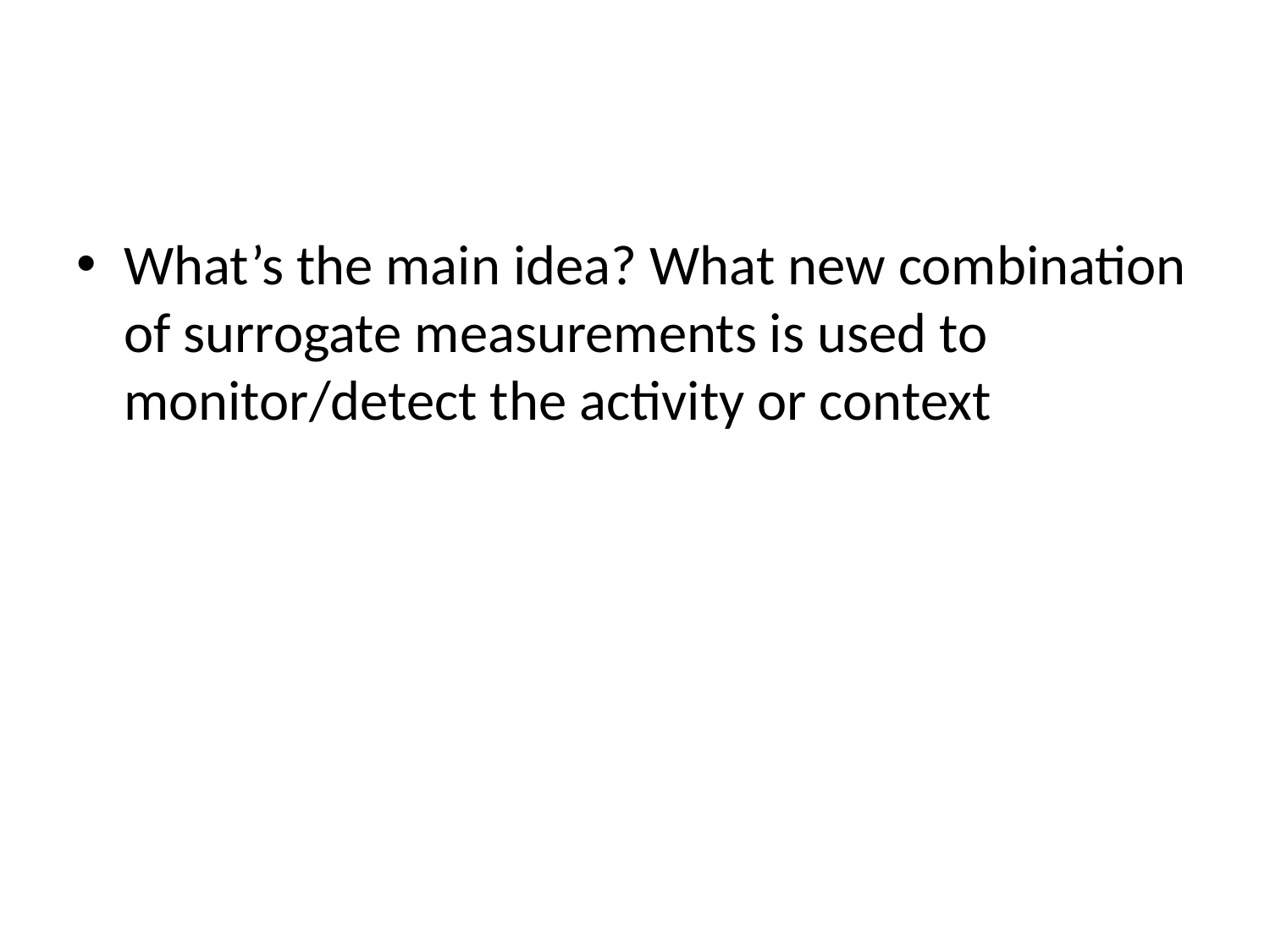

#
What’s the main idea? What new combination of surrogate measurements is used to monitor/detect the activity or context